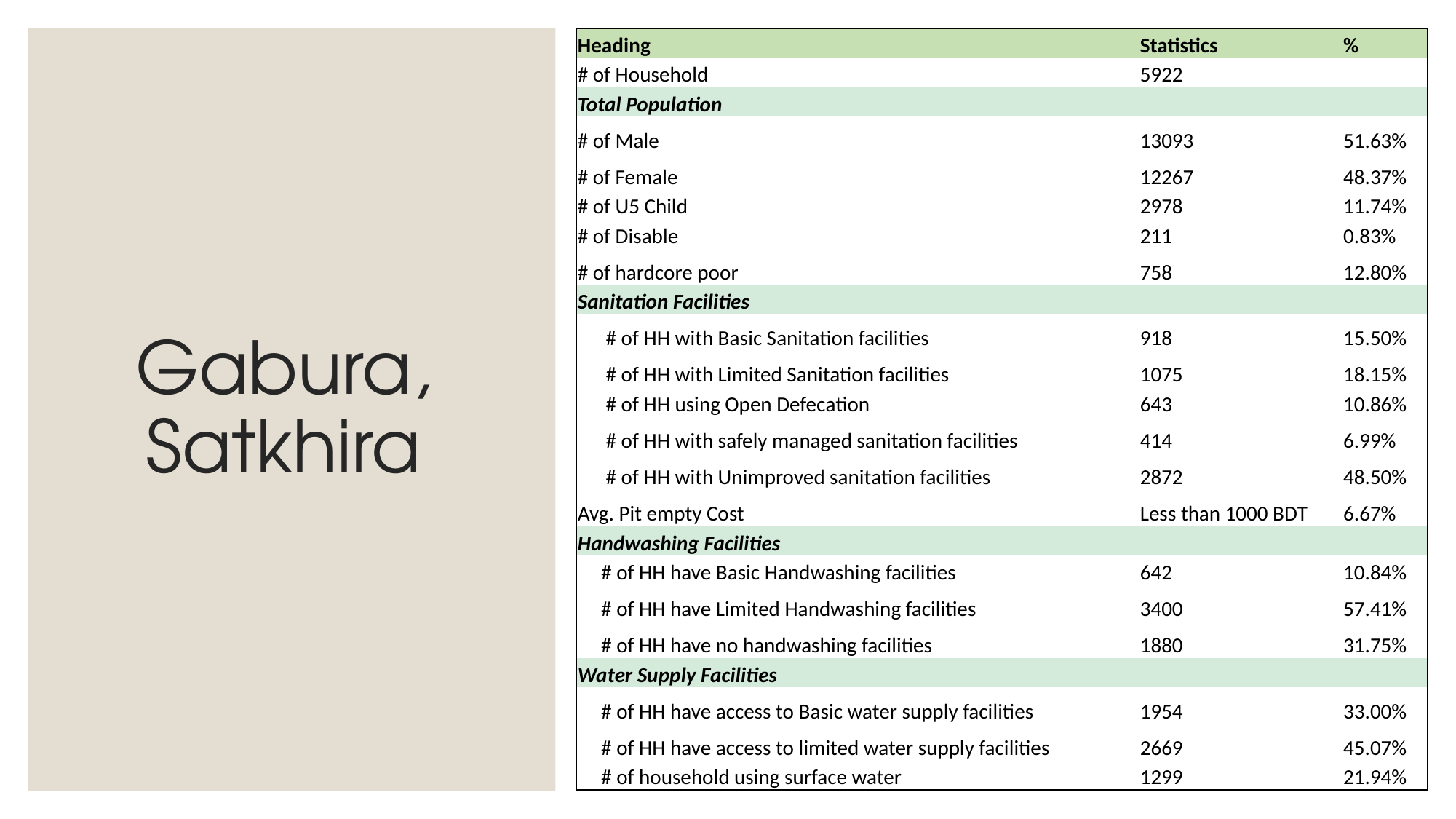

| Heading | Statistics | % |
| --- | --- | --- |
| # of Household | 5922 |  |
| Total Population |  |  |
| # of Male | 13093 | 51.63% |
| # of Female | 12267 | 48.37% |
| # of U5 Child | 2978 | 11.74% |
| # of Disable | 211 | 0.83% |
| # of hardcore poor | 758 | 12.80% |
| Sanitation Facilities |  |  |
| # of HH with Basic Sanitation facilities | 918 | 15.50% |
| # of HH with Limited Sanitation facilities | 1075 | 18.15% |
| # of HH using Open Defecation | 643 | 10.86% |
| # of HH with safely managed sanitation facilities | 414 | 6.99% |
| # of HH with Unimproved sanitation facilities | 2872 | 48.50% |
| Avg. Pit empty Cost | Less than 1000 BDT | 6.67% |
| Handwashing Facilities |  |  |
| # of HH have Basic Handwashing facilities | 642 | 10.84% |
| # of HH have Limited Handwashing facilities | 3400 | 57.41% |
| # of HH have no handwashing facilities | 1880 | 31.75% |
| Water Supply Facilities |  |  |
| # of HH have access to Basic water supply facilities | 1954 | 33.00% |
| # of HH have access to limited water supply facilities | 2669 | 45.07% |
| # of household using surface water | 1299 | 21.94% |
# Gabura, Satkhira